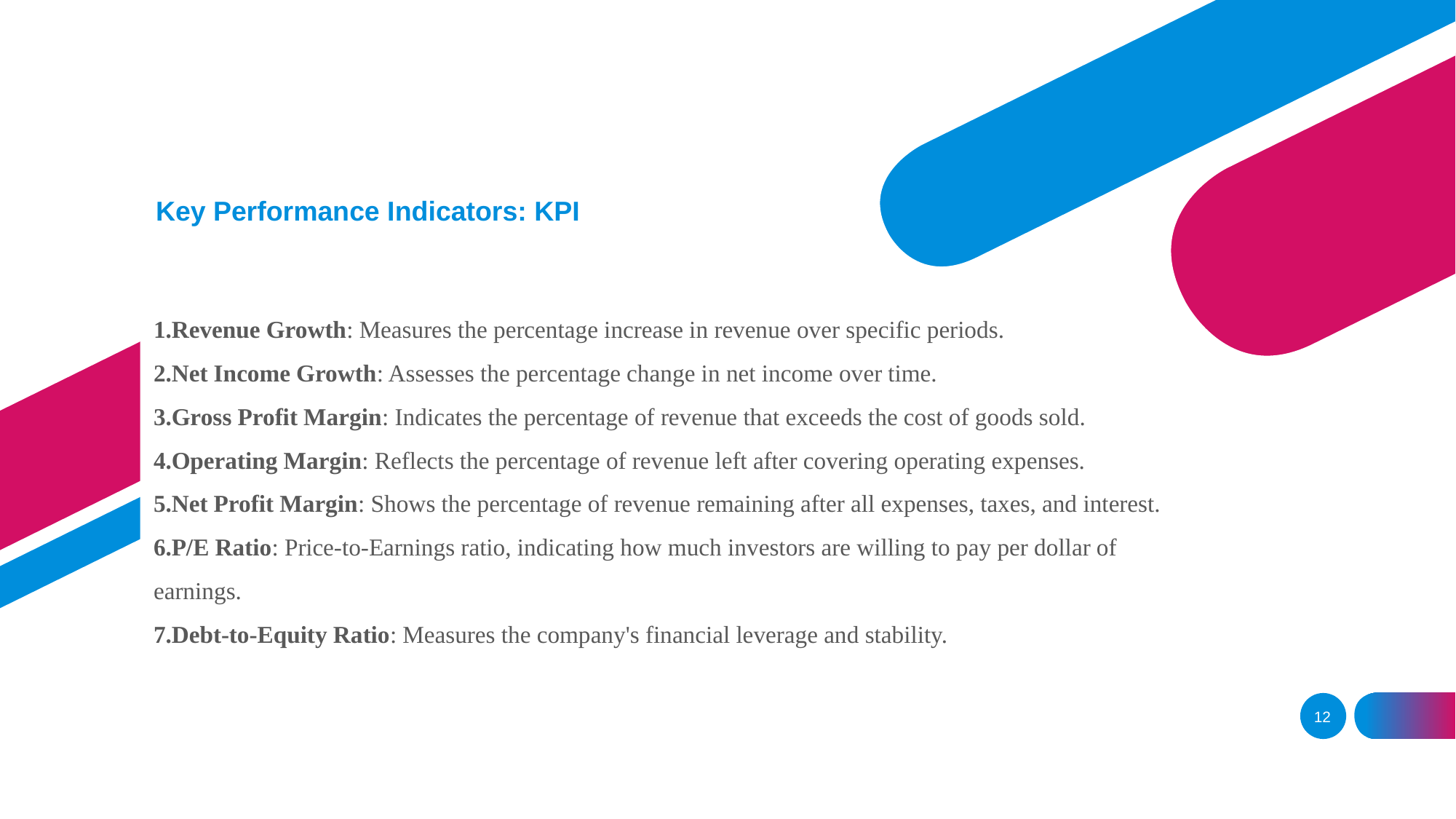

# Key Performance Indicators: KPI

Revenue Growth: Measures the percentage increase in revenue over specific periods.
Net Income Growth: Assesses the percentage change in net income over time.
Gross Profit Margin: Indicates the percentage of revenue that exceeds the cost of goods sold.
Operating Margin: Reflects the percentage of revenue left after covering operating expenses.
Net Profit Margin: Shows the percentage of revenue remaining after all expenses, taxes, and interest.
P/E Ratio: Price-to-Earnings ratio, indicating how much investors are willing to pay per dollar of earnings.
Debt-to-Equity Ratio: Measures the company's financial leverage and stability.
12